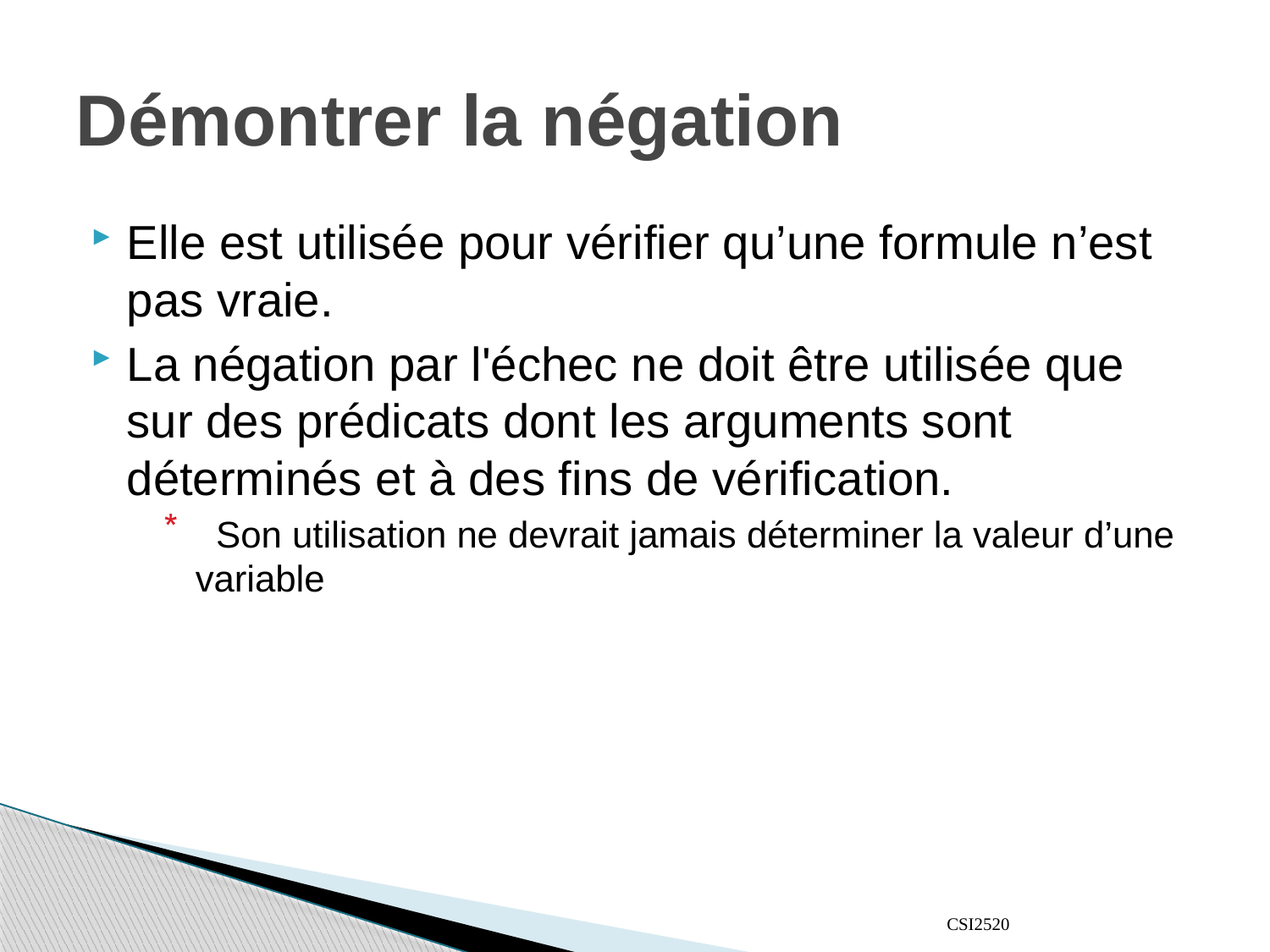

# Démontrer la négation
Elle est utilisée pour vérifier qu’une formule n’est pas vraie.
La négation par l'échec ne doit être utilisée que sur des prédicats dont les arguments sont déterminés et à des fins de vérification.
  Son utilisation ne devrait jamais déterminer la valeur d’une variable
CSI2520